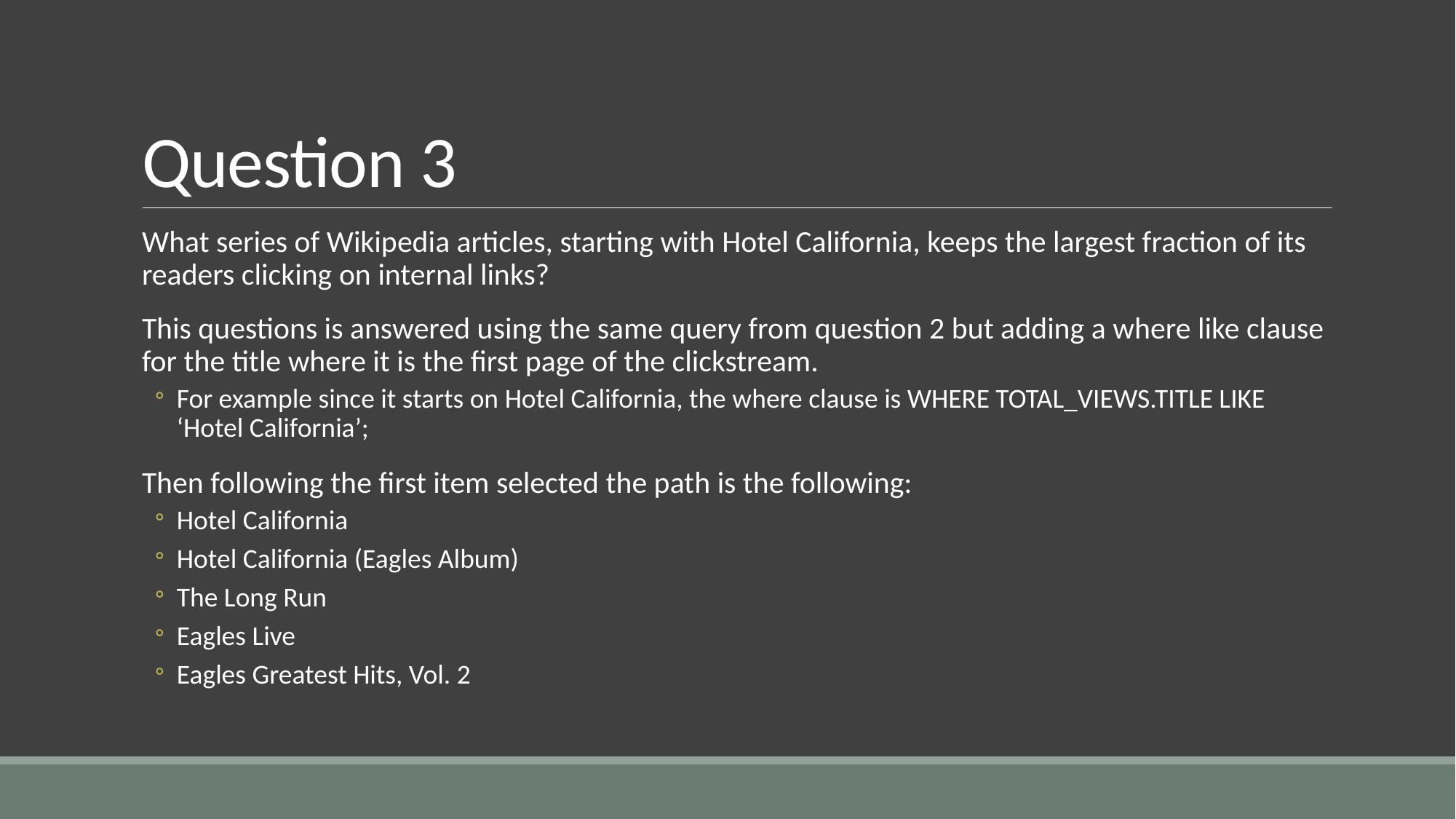

# Question 3
What series of Wikipedia articles, starting with Hotel California, keeps the largest fraction of its readers clicking on internal links?
This questions is answered using the same query from question 2 but adding a where like clause for the title where it is the first page of the clickstream.
For example since it starts on Hotel California, the where clause is WHERE TOTAL_VIEWS.TITLE LIKE ‘Hotel California’;
Then following the first item selected the path is the following:
Hotel California
Hotel California (Eagles Album)
The Long Run
Eagles Live
Eagles Greatest Hits, Vol. 2